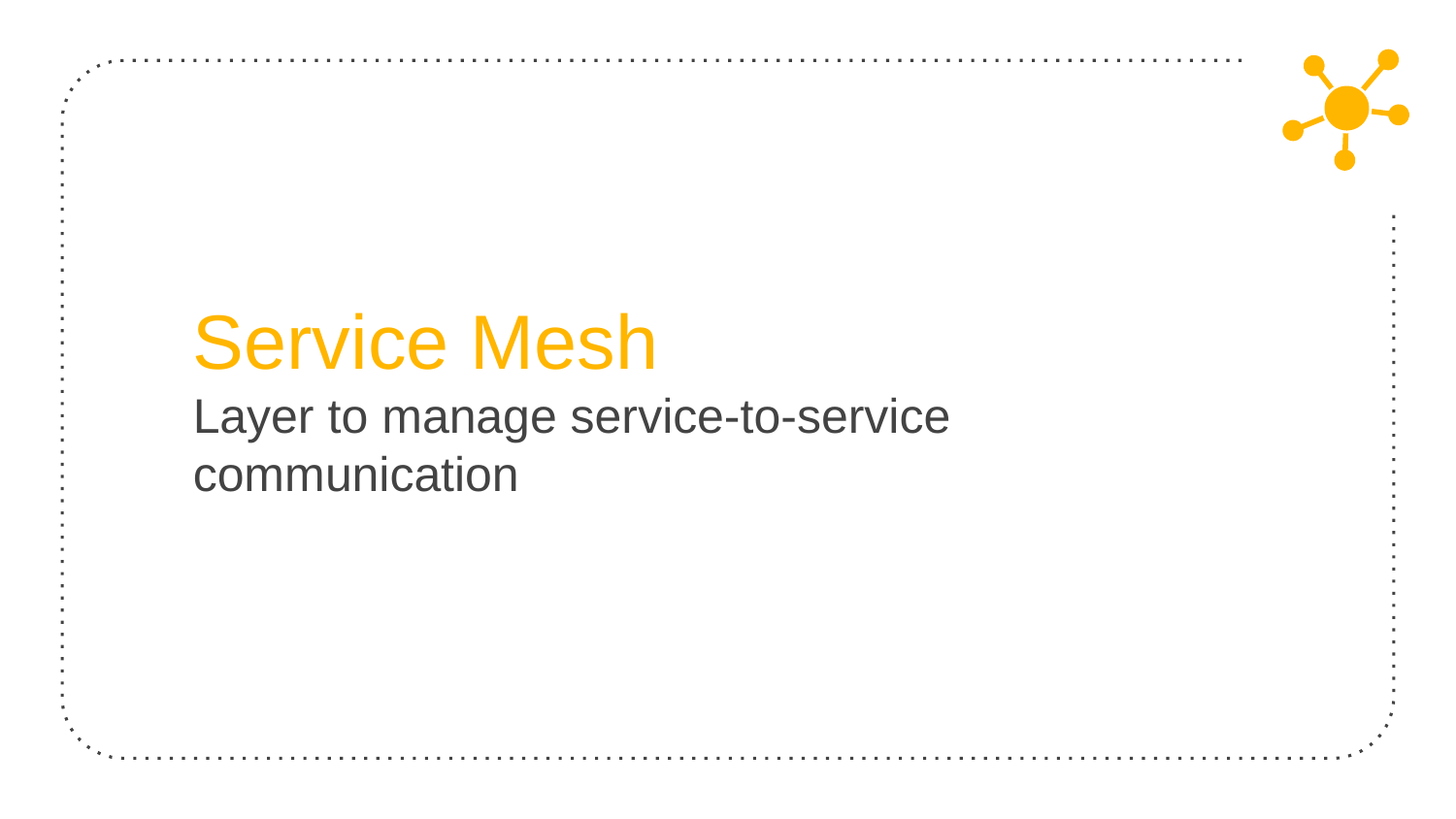

# Service Mesh
Layer to manage service-to-service communication